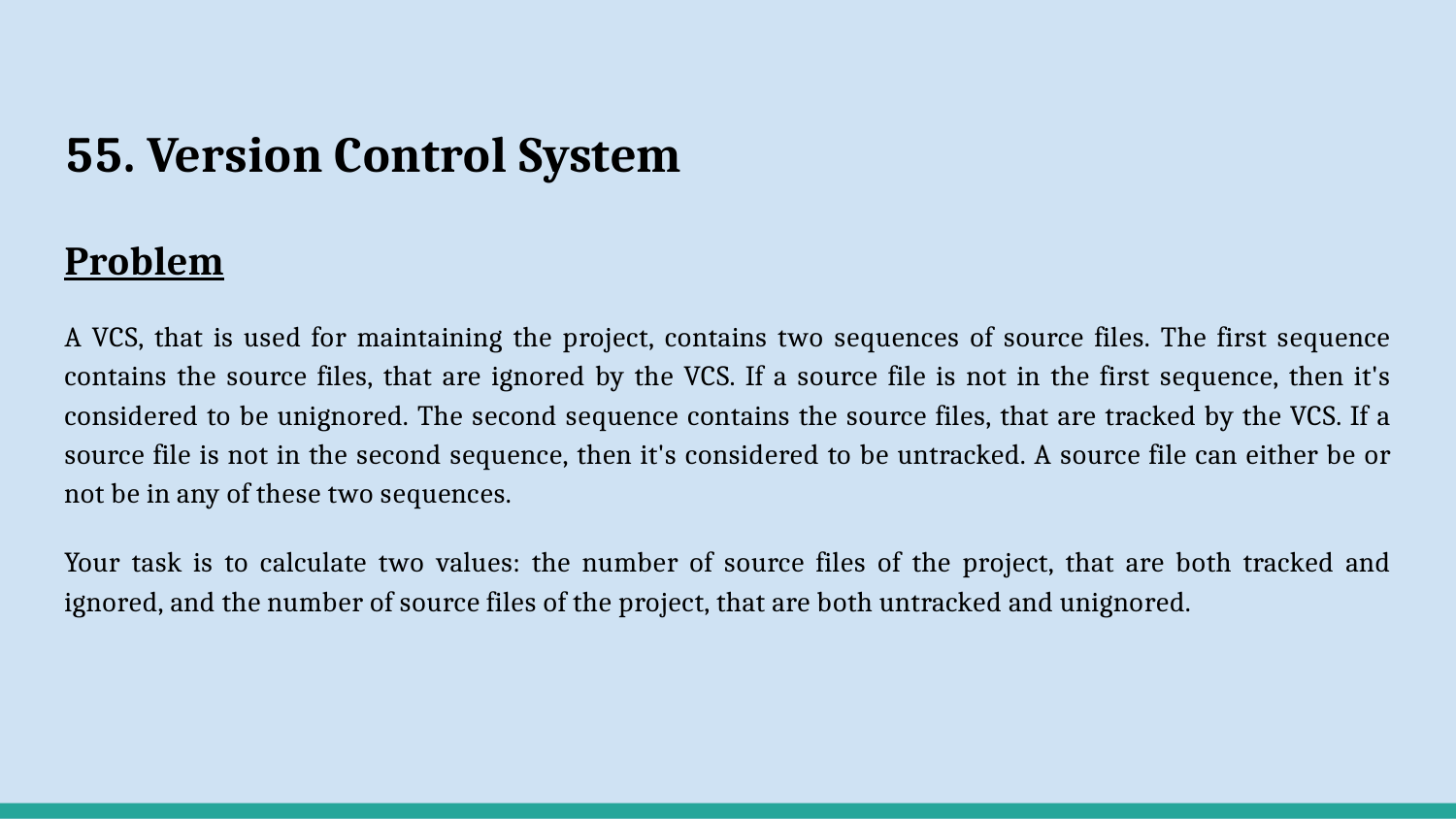

# 55. Version Control System

Problem
A VCS, that is used for maintaining the project, contains two sequences of source files. The first sequence contains the source files, that are ignored by the VCS. If a source file is not in the first sequence, then it's considered to be unignored. The second sequence contains the source files, that are tracked by the VCS. If a source file is not in the second sequence, then it's considered to be untracked. A source file can either be or not be in any of these two sequences.
Your task is to calculate two values: the number of source files of the project, that are both tracked and ignored, and the number of source files of the project, that are both untracked and unignored.